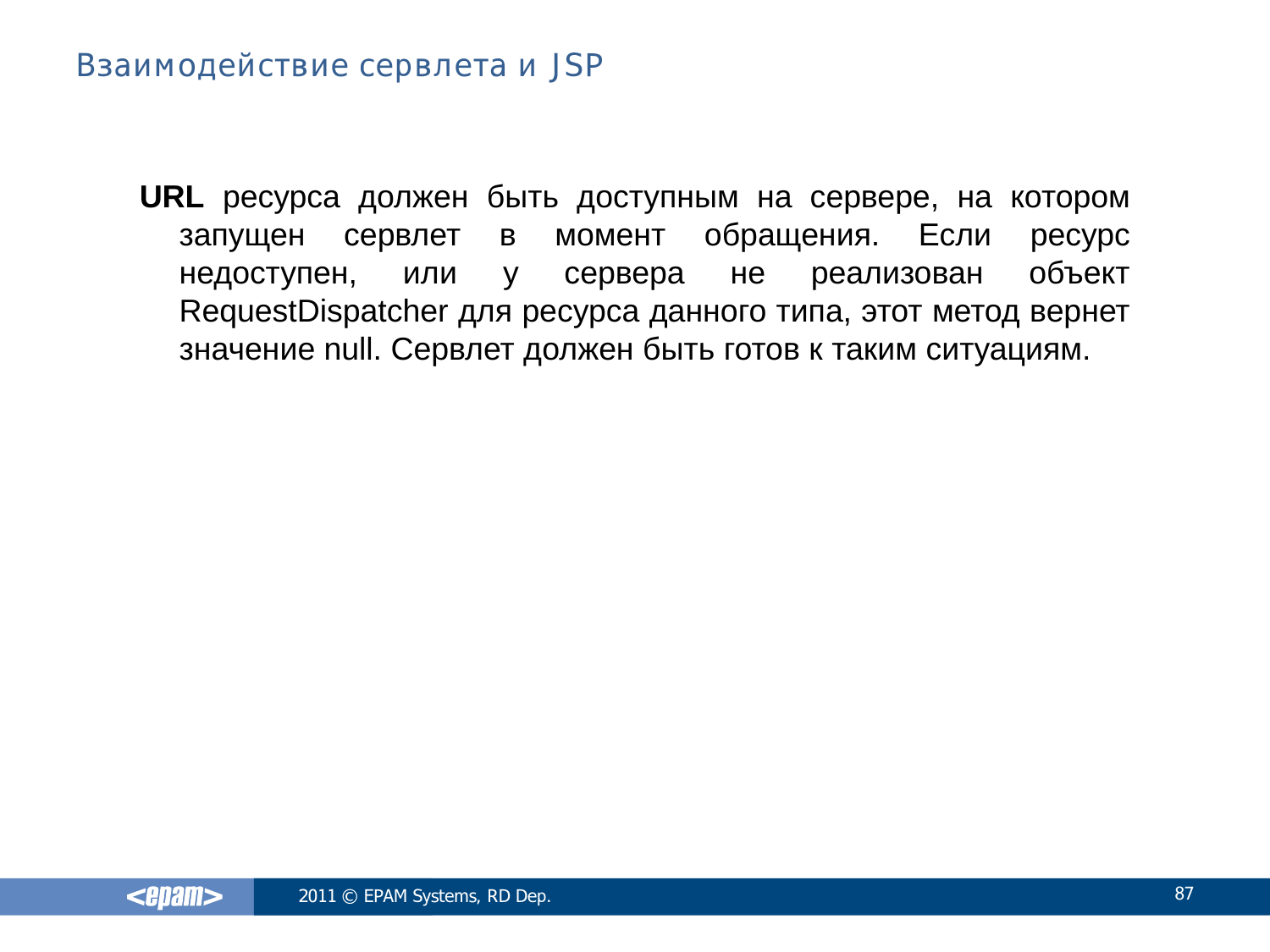

# Взаимодействие сервлета и JSP
URL ресурса должен быть доступным на сервере, на котором запущен сервлет в момент обращения. Если ресурс недоступен, или у сервера не реализован объект RequestDispatcher для ресурса данного типа, этот метод вернет значение null. Сервлет должен быть готов к таким ситуациям.

87
2011 © EPAM Systems, RD Dep.